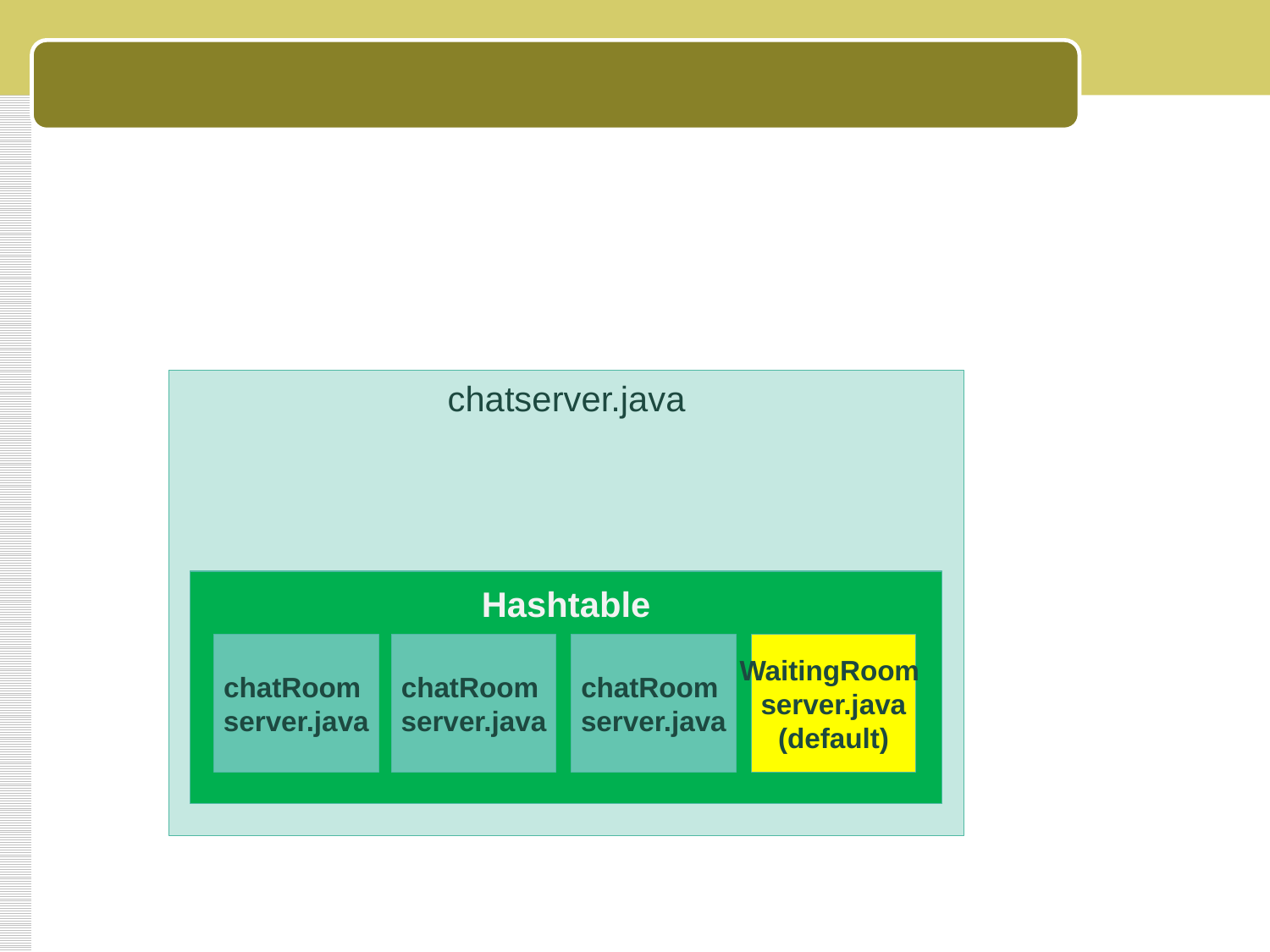

#
chatserver.java

Hashtable

chatRoom
server.java
chatRoom
server.java
chatRoom
server.java
WaitingRoom
server.java
(default)